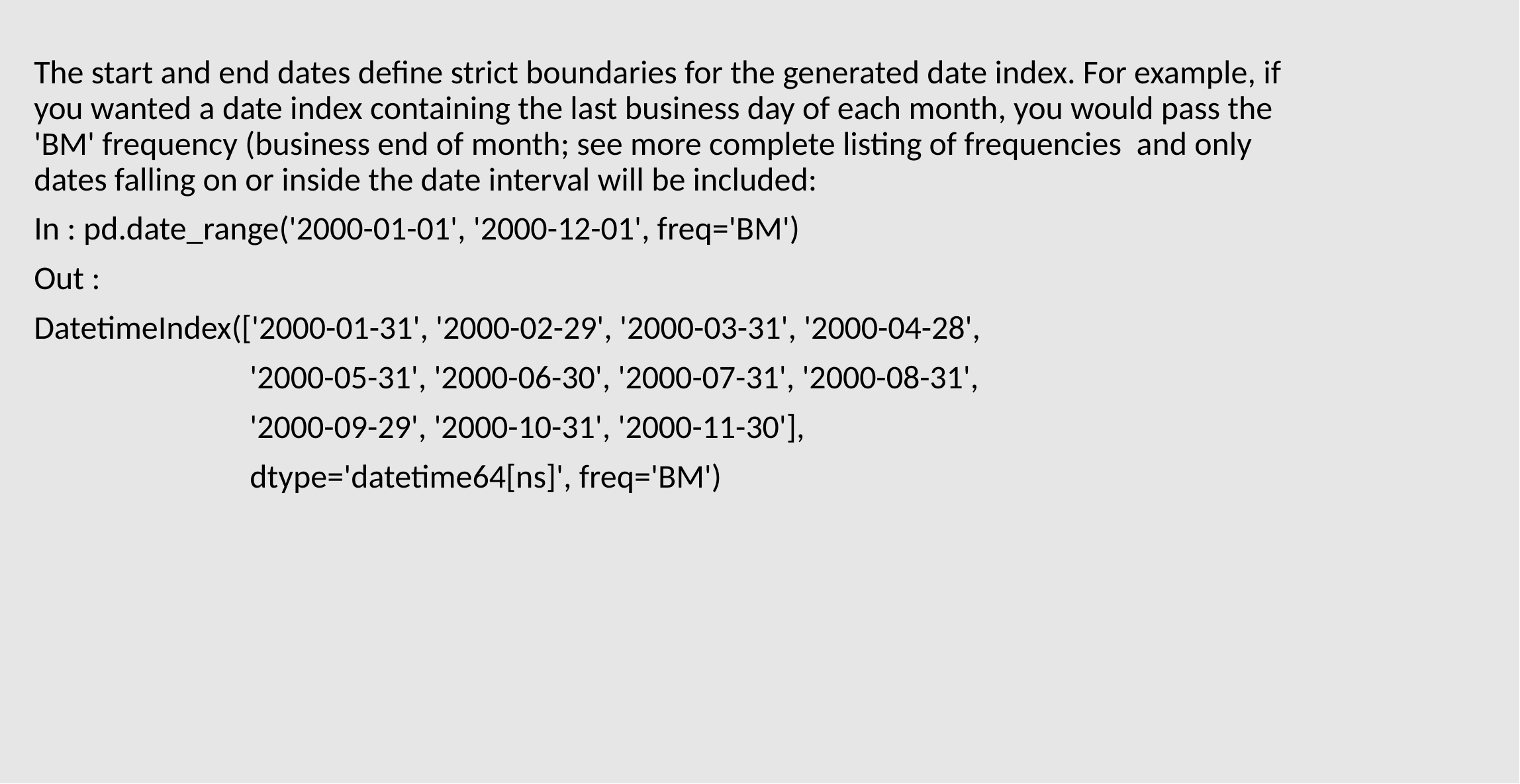

The start and end dates define strict boundaries for the generated date index. For example, if you wanted a date index containing the last business day of each month, you would pass the 'BM' frequency (business end of month; see more complete listing of frequencies  and only dates falling on or inside the date interval will be included:
In : pd.date_range('2000-01-01', '2000-12-01', freq='BM')
Out :
DatetimeIndex(['2000-01-31', '2000-02-29', '2000-03-31', '2000-04-28',
                             '2000-05-31', '2000-06-30', '2000-07-31', '2000-08-31',
                             '2000-09-29', '2000-10-31', '2000-11-30'],
                             dtype='datetime64[ns]', freq='BM')